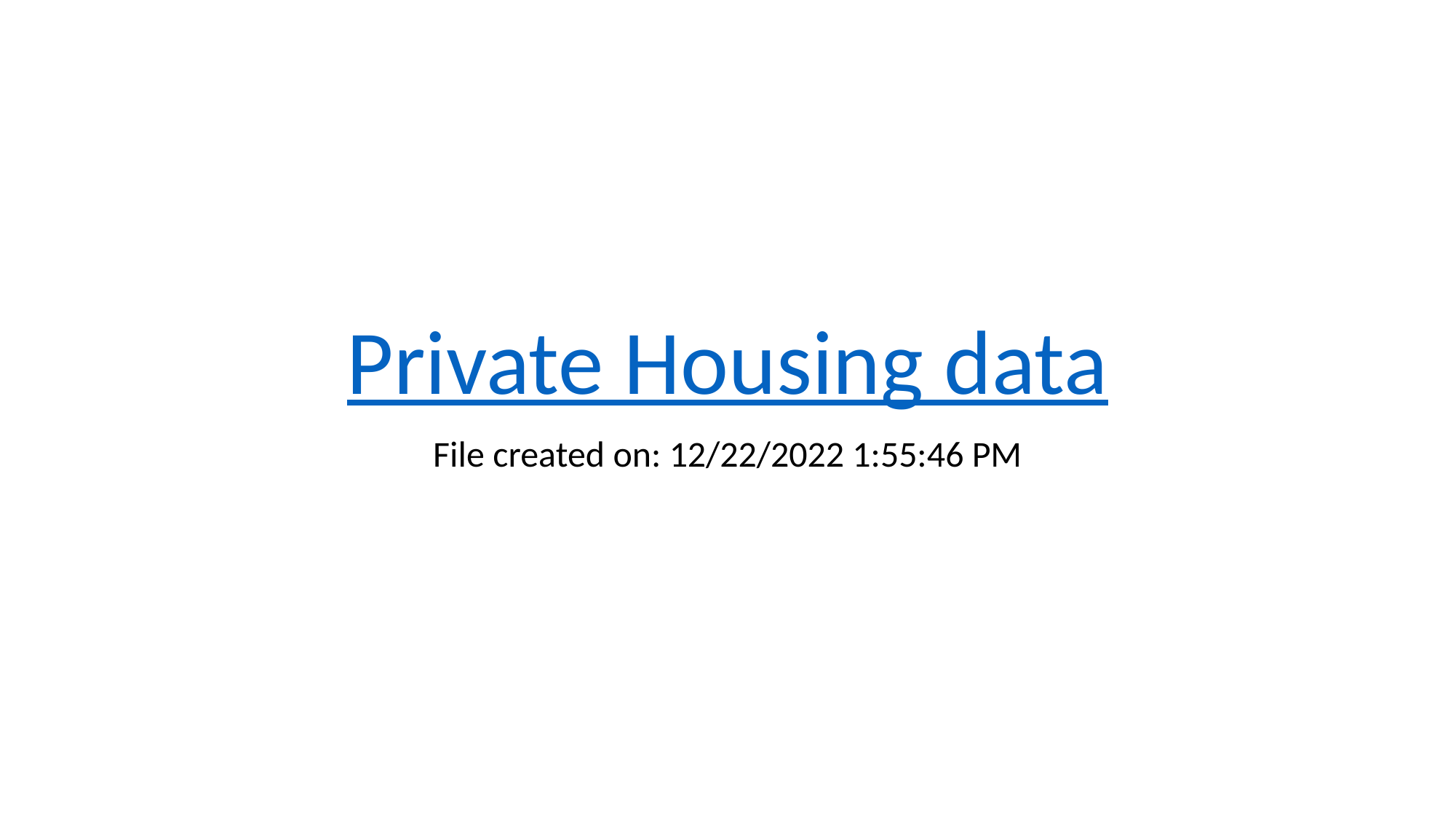

# Private Housing data
File created on: 12/22/2022 1:55:46 PM